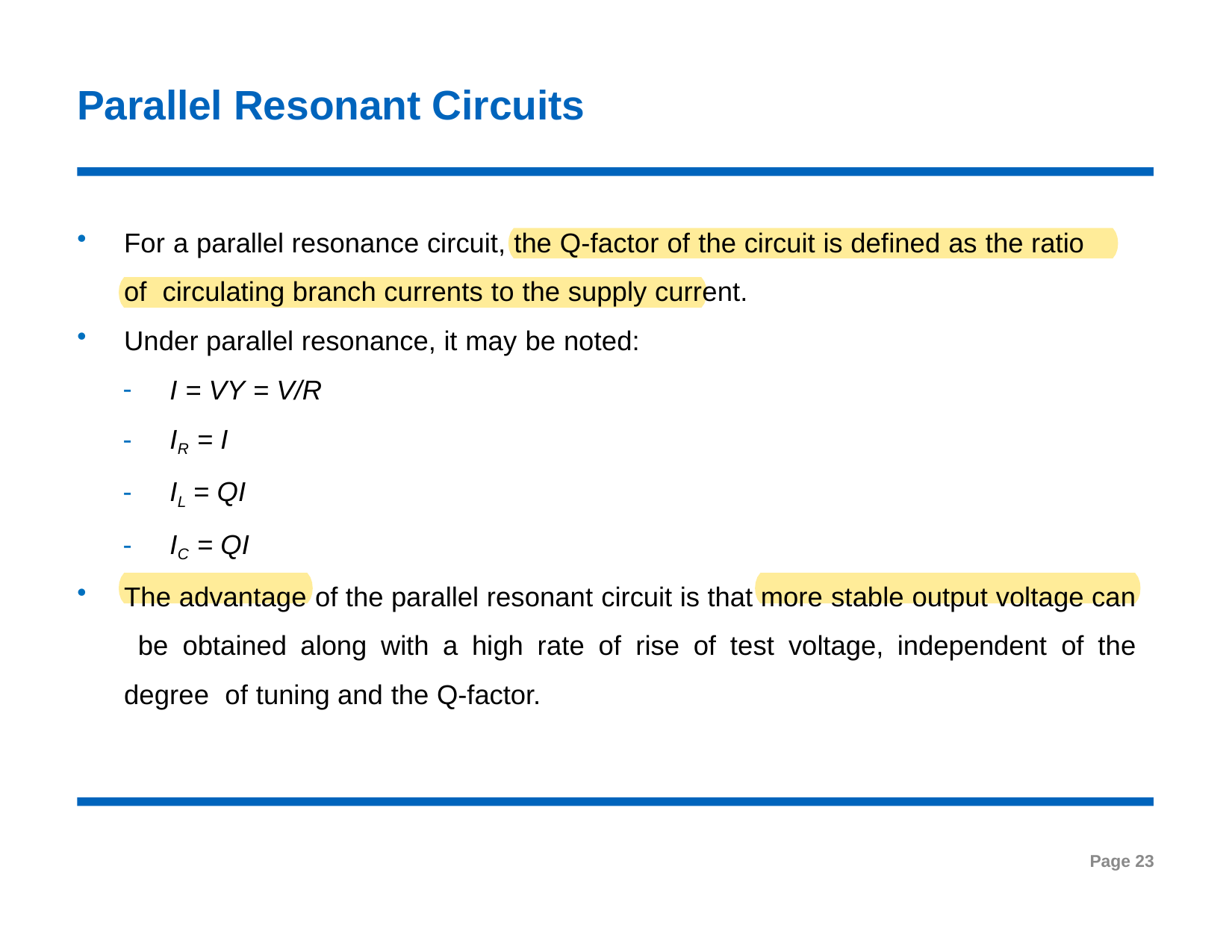

# Parallel Resonant Circuits

For a parallel resonance circuit, the Q-factor of the circuit is defined as the ratio of  circulating branch currents to the supply current.
Under parallel resonance, it may be noted:
I = VY = V/R
IR = I
IL = QI
IC = QI
The advantage of the parallel resonant circuit is that more stable output voltage can  be obtained along with a high rate of rise of test voltage, independent of the degree  of tuning and the Q-factor.

Page 23